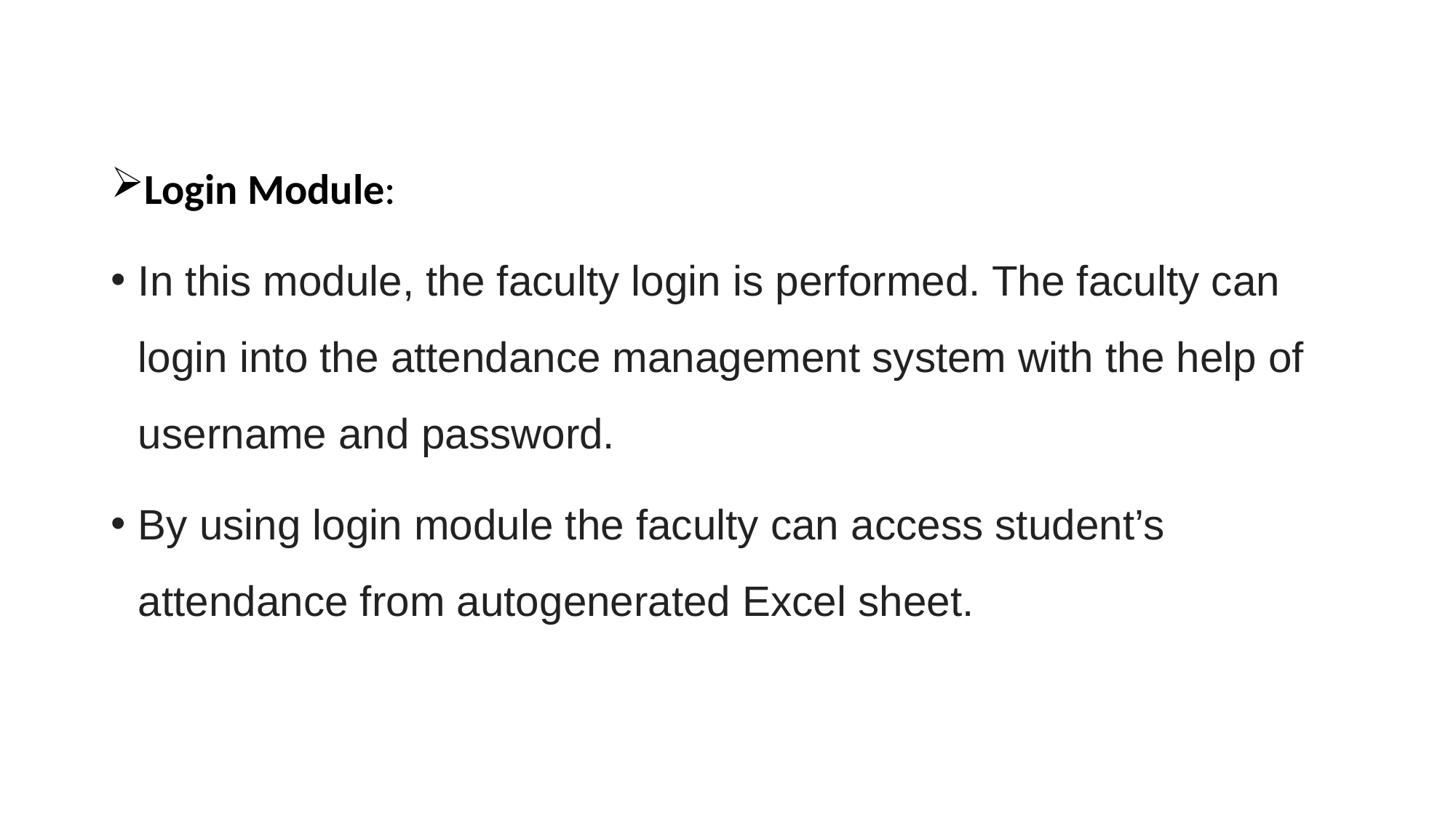

Login Module:
In this module, the faculty login is performed. The faculty can login into the attendance management system with the help of username and password.
By using login module the faculty can access student’s attendance from autogenerated Excel sheet.